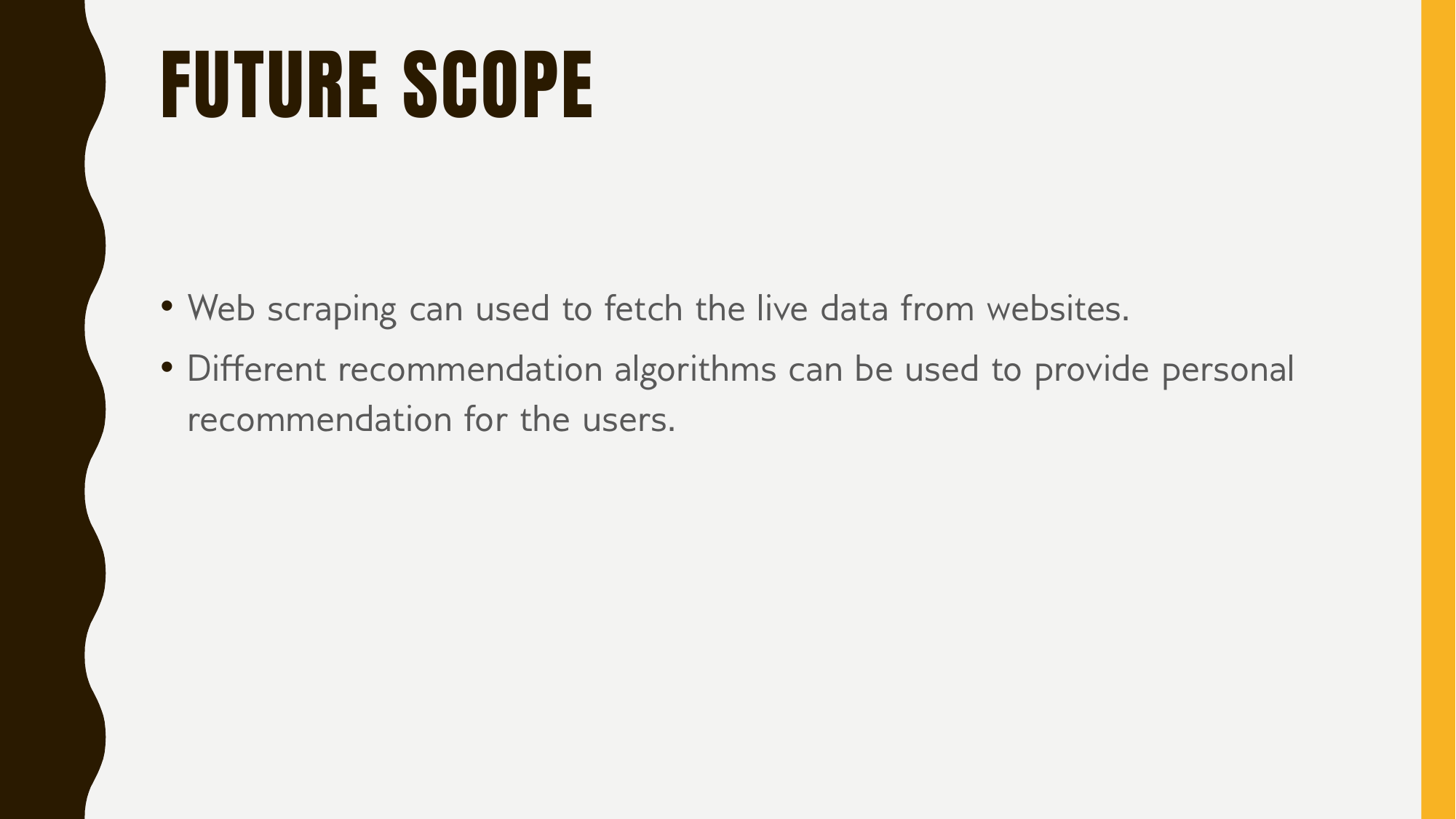

# Future scope
Web scraping can used to fetch the live data from websites.
Different recommendation algorithms can be used to provide personal recommendation for the users.